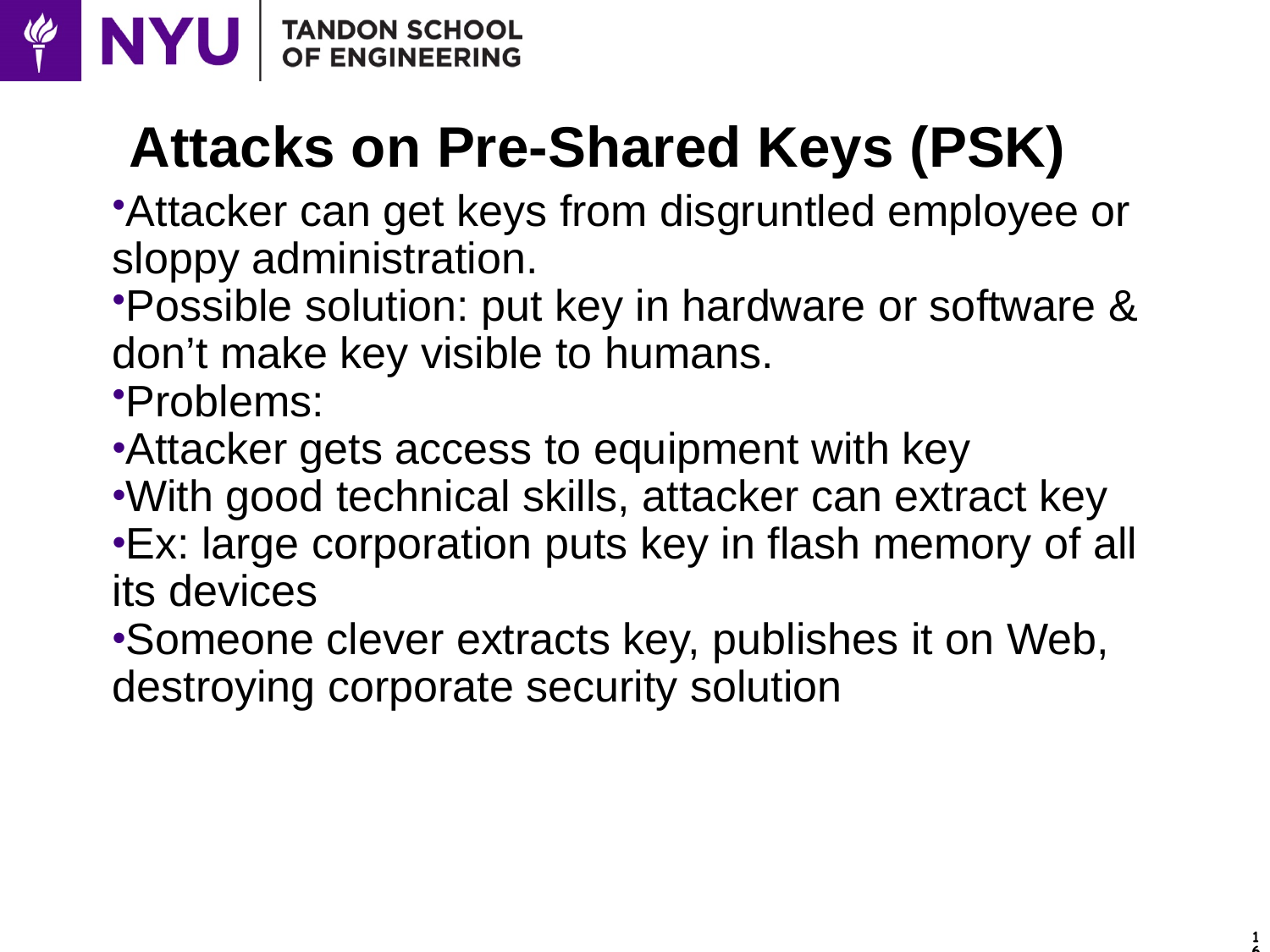

# Attacks on Pre-Shared Keys (PSK)
Attacker can get keys from disgruntled employee or sloppy administration.
Possible solution: put key in hardware or software & don’t make key visible to humans.
Problems:
Attacker gets access to equipment with key
With good technical skills, attacker can extract key
Ex: large corporation puts key in flash memory of all its devices
Someone clever extracts key, publishes it on Web, destroying corporate security solution
16